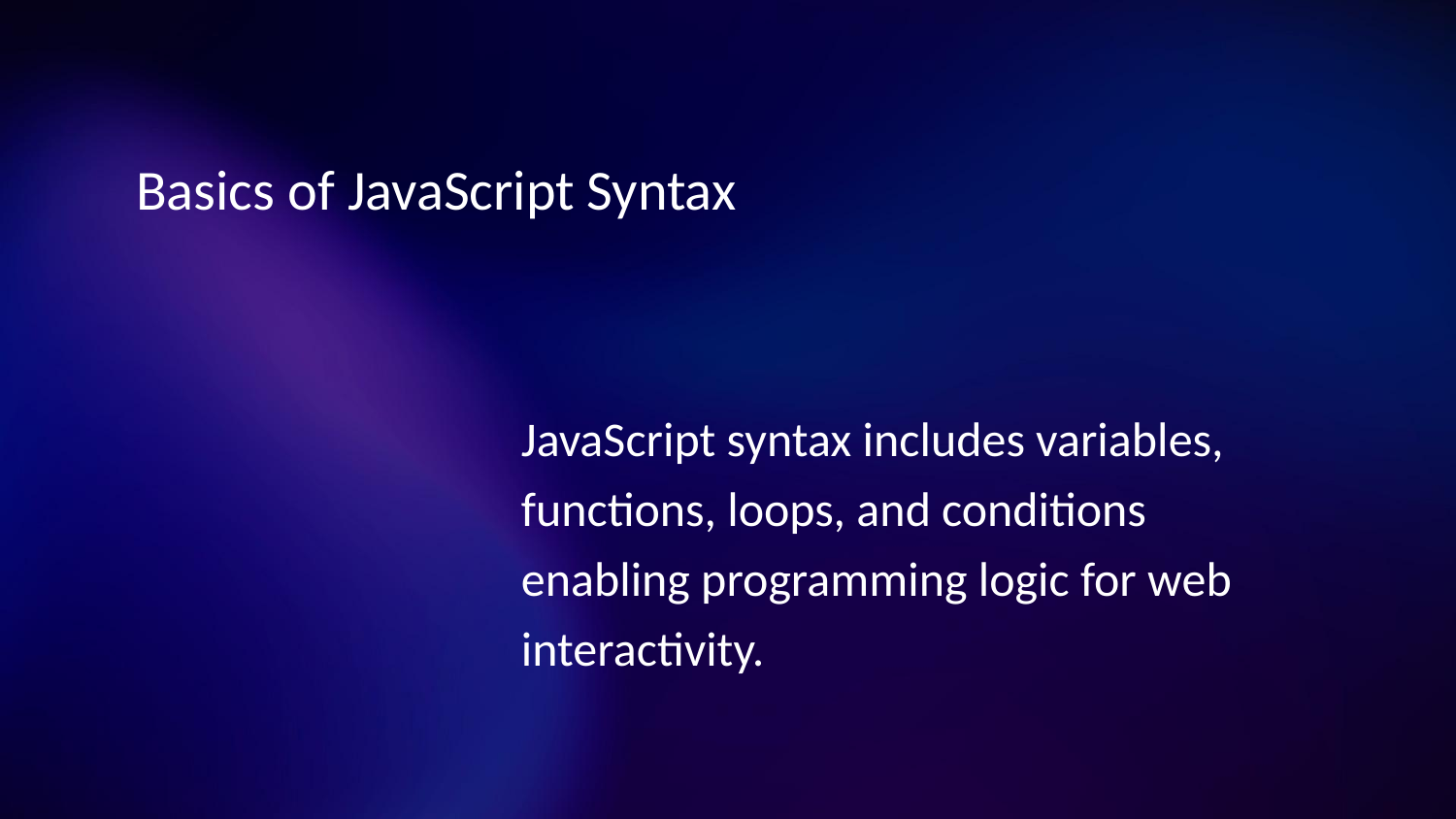

# Basics of JavaScript Syntax
JavaScript syntax includes variables, functions, loops, and conditions enabling programming logic for web interactivity.